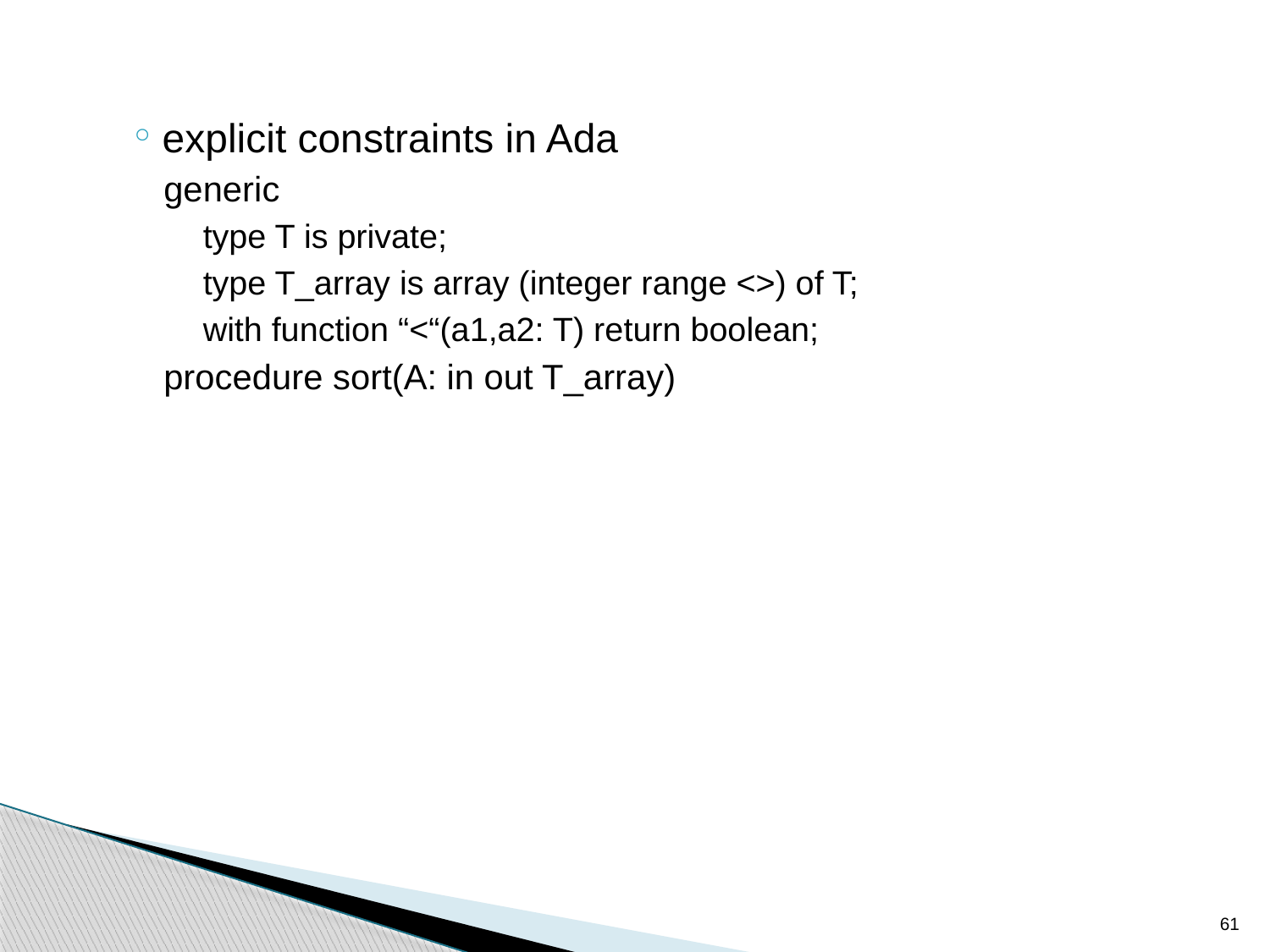

explicit constraints in Ada
generic
type T is private;
type T_array is array (integer range <>) of T;
with function “<“(a1,a2: T) return boolean;
procedure sort(A: in out T_array)

61